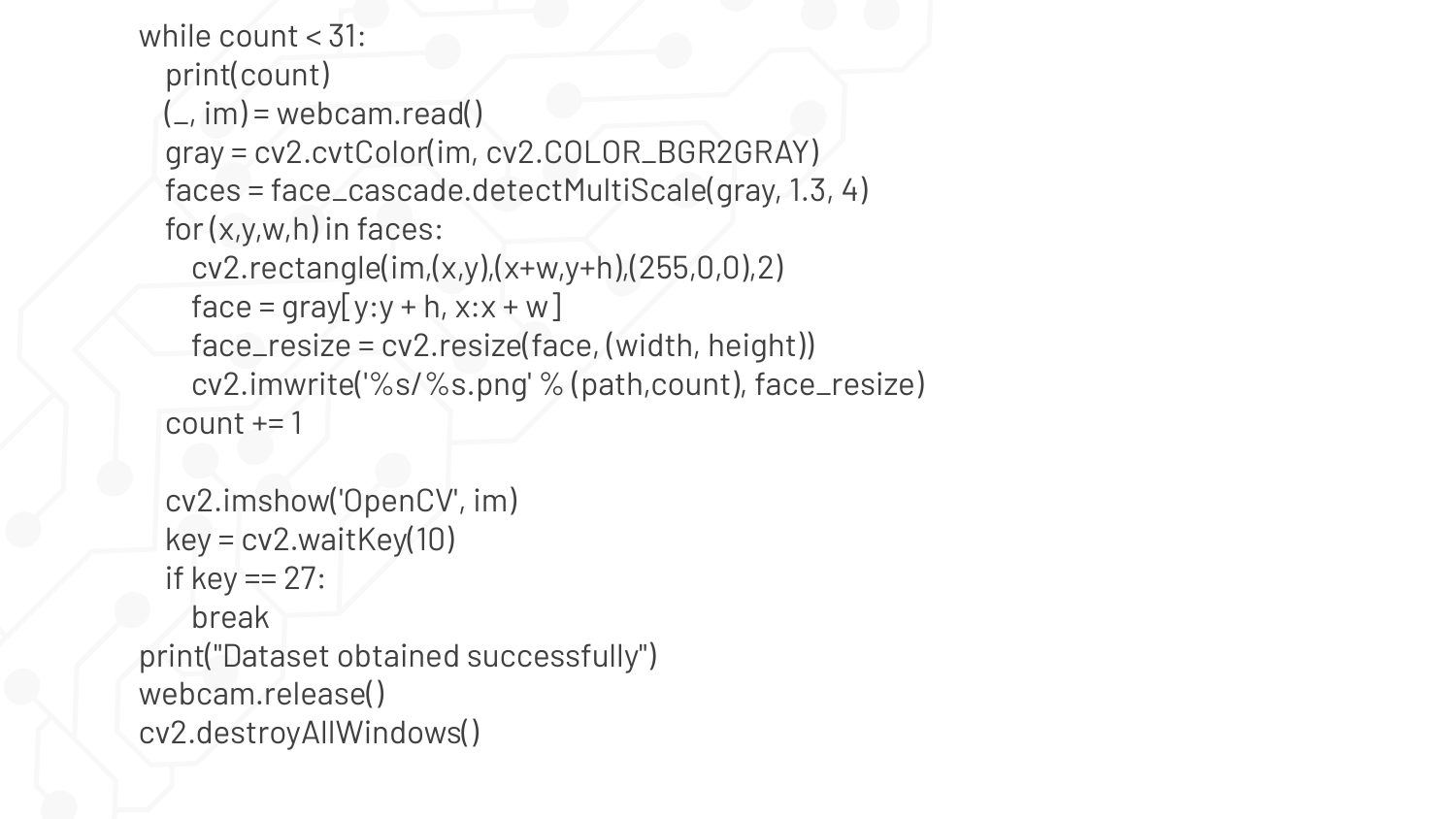

while count < 31:
    print(count)
    (_, im) = webcam.read()
    gray = cv2.cvtColor(im, cv2.COLOR_BGR2GRAY)
    faces = face_cascade.detectMultiScale(gray, 1.3, 4)
    for (x,y,w,h) in faces:
        cv2.rectangle(im,(x,y),(x+w,y+h),(255,0,0),2)
        face = gray[y:y + h, x:x + w]
        face_resize = cv2.resize(face, (width, height))
        cv2.imwrite('%s/%s.png' % (path,count), face_resize)
    count += 1

    cv2.imshow('OpenCV', im)
    key = cv2.waitKey(10)
    if key == 27:
        break
print("Dataset obtained successfully")
webcam.release()
cv2.destroyAllWindows()